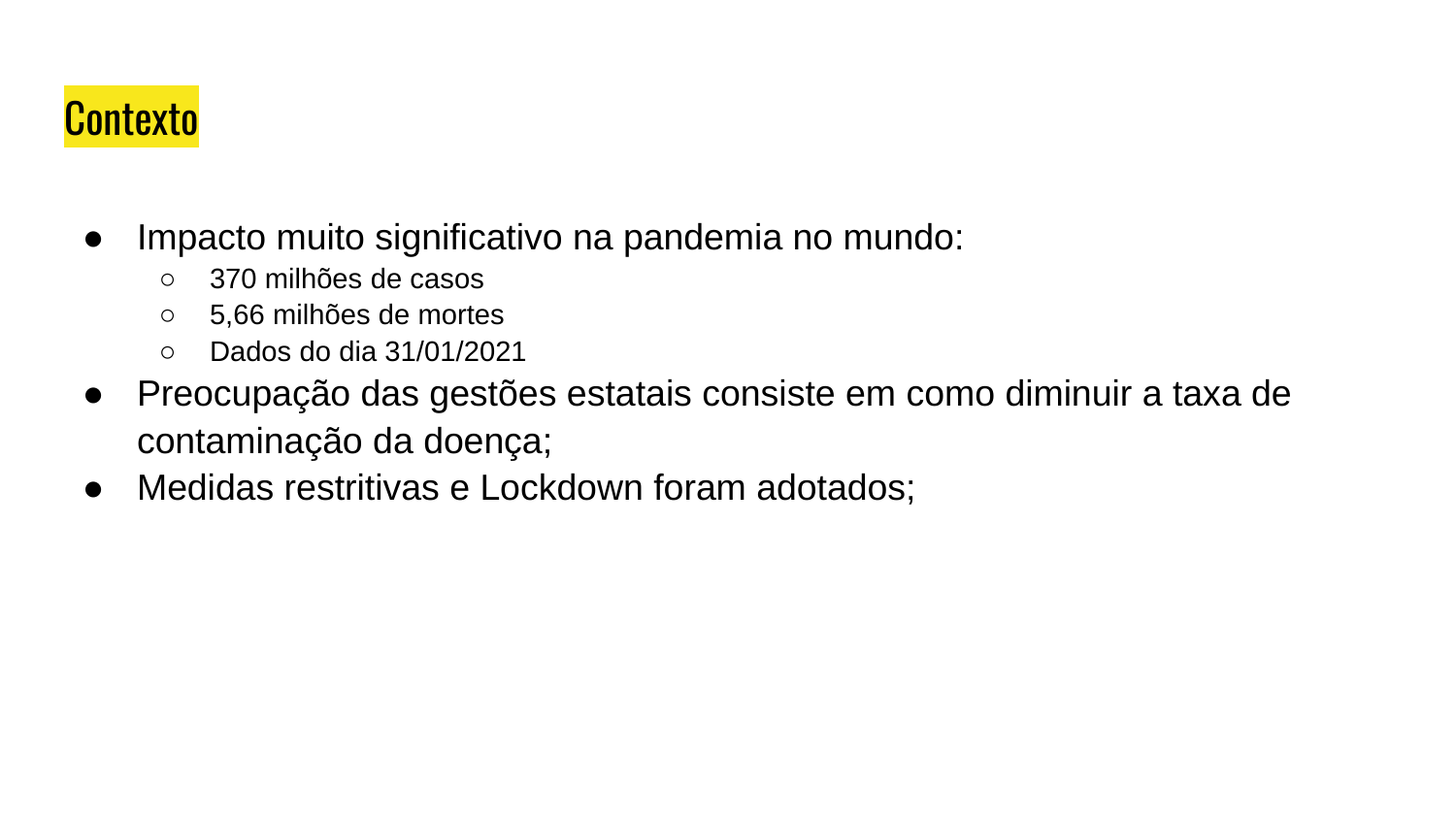

# Contexto
Impacto muito significativo na pandemia no mundo:
370 milhões de casos
5,66 milhões de mortes
Dados do dia 31/01/2021
Preocupação das gestões estatais consiste em como diminuir a taxa de contaminação da doença;
Medidas restritivas e Lockdown foram adotados;